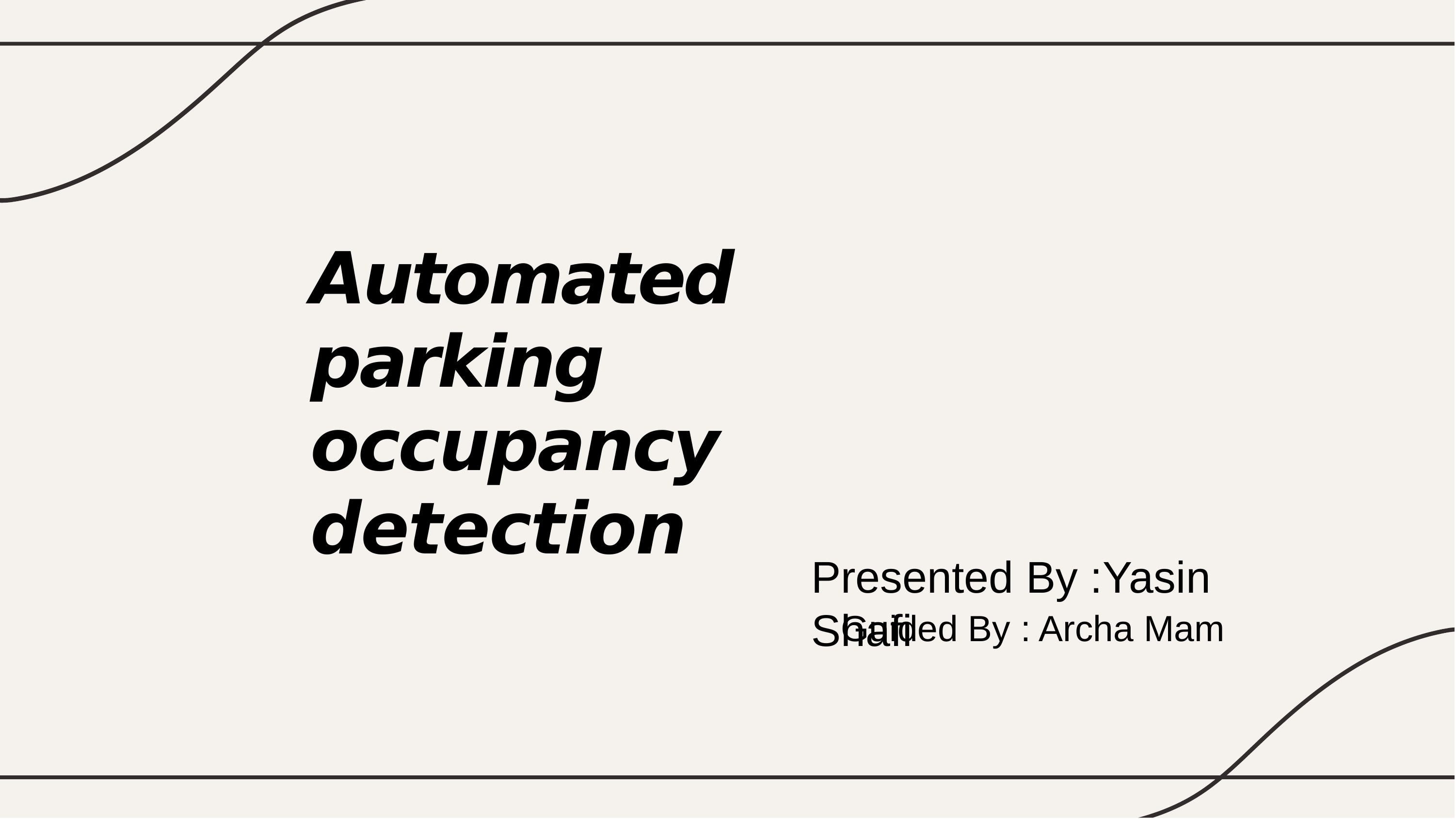

# Automated parking occupancy detection
Presented By :Yasin Shafi
Guided By : Archa Mam